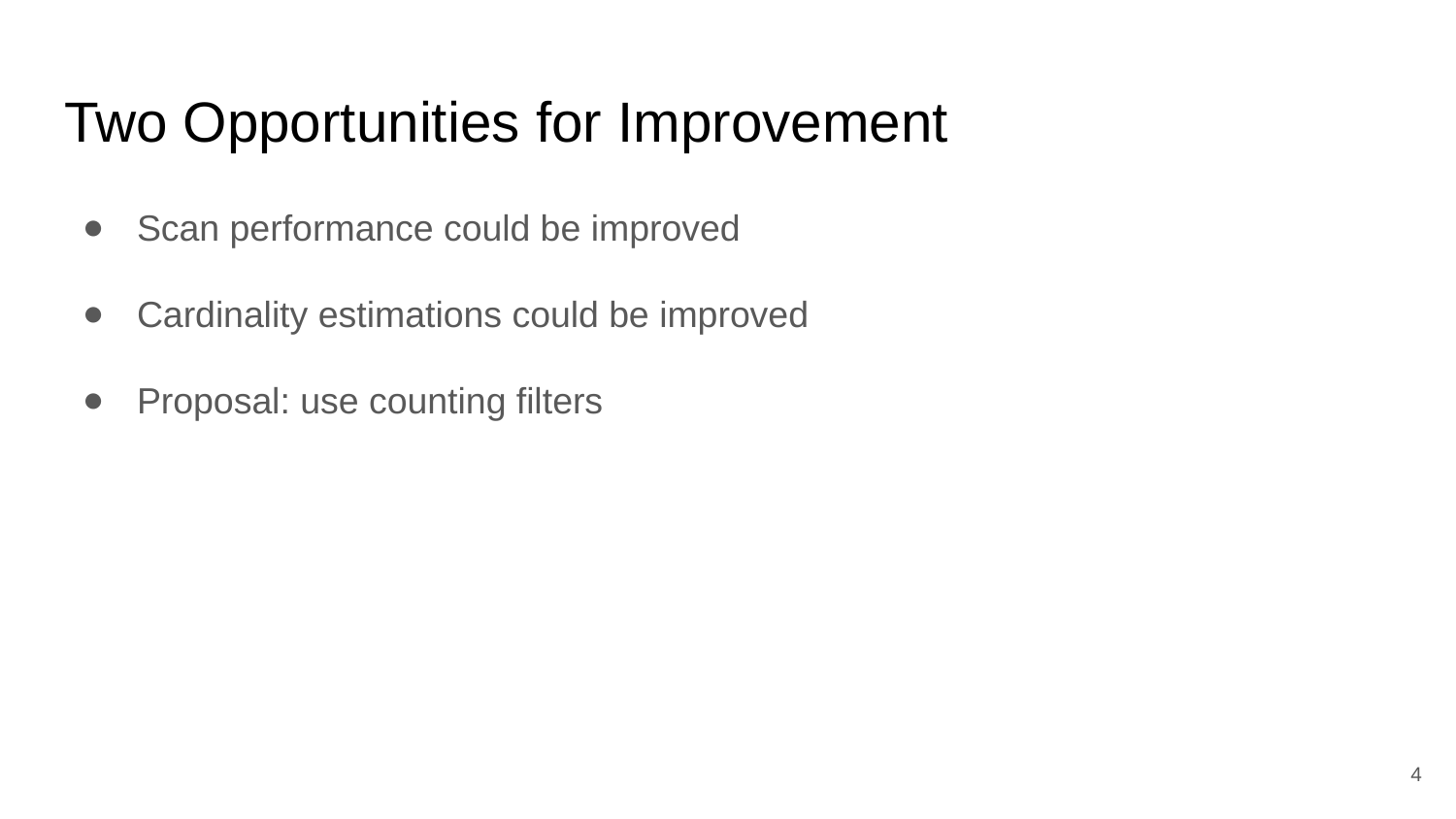

# Two Opportunities for Improvement
Scan performance could be improved
Cardinality estimations could be improved
Proposal: use counting filters
4